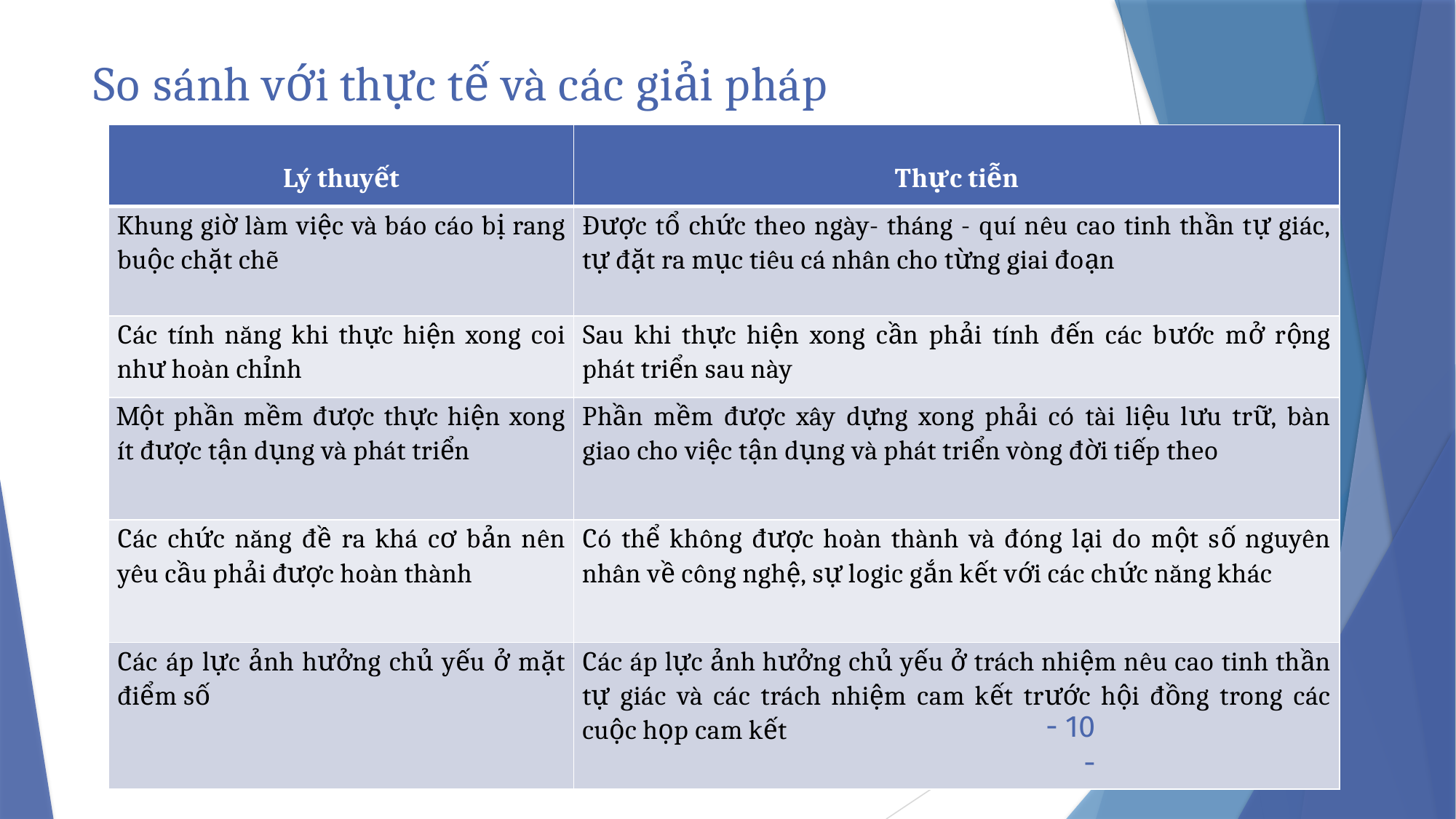

# So sánh với thực tế và các giải pháp
| Lý thuyết | Thực tiễn |
| --- | --- |
| Khung giờ làm việc và báo cáo bị rang buộc chặt chẽ | Được tổ chức theo ngày- tháng - quí nêu cao tinh thần tự giác, tự đặt ra mục tiêu cá nhân cho từng giai đoạn |
| Các tính năng khi thực hiện xong coi như hoàn chỉnh | Sau khi thực hiện xong cần phải tính đến các bước mở rộng phát triển sau này |
| Một phần mềm được thực hiện xong ít được tận dụng và phát triển | Phần mềm được xây dựng xong phải có tài liệu lưu trữ, bàn giao cho việc tận dụng và phát triển vòng đời tiếp theo |
| Các chức năng đề ra khá cơ bản nên yêu cầu phải được hoàn thành | Có thể không được hoàn thành và đóng lại do một số nguyên nhân về công nghệ, sự logic gắn kết với các chức năng khác |
| Các áp lực ảnh hưởng chủ yếu ở mặt điểm số | Các áp lực ảnh hưởng chủ yếu ở trách nhiệm nêu cao tinh thần tự giác và các trách nhiệm cam kết trước hội đồng trong các cuộc họp cam kết |

- 10 -